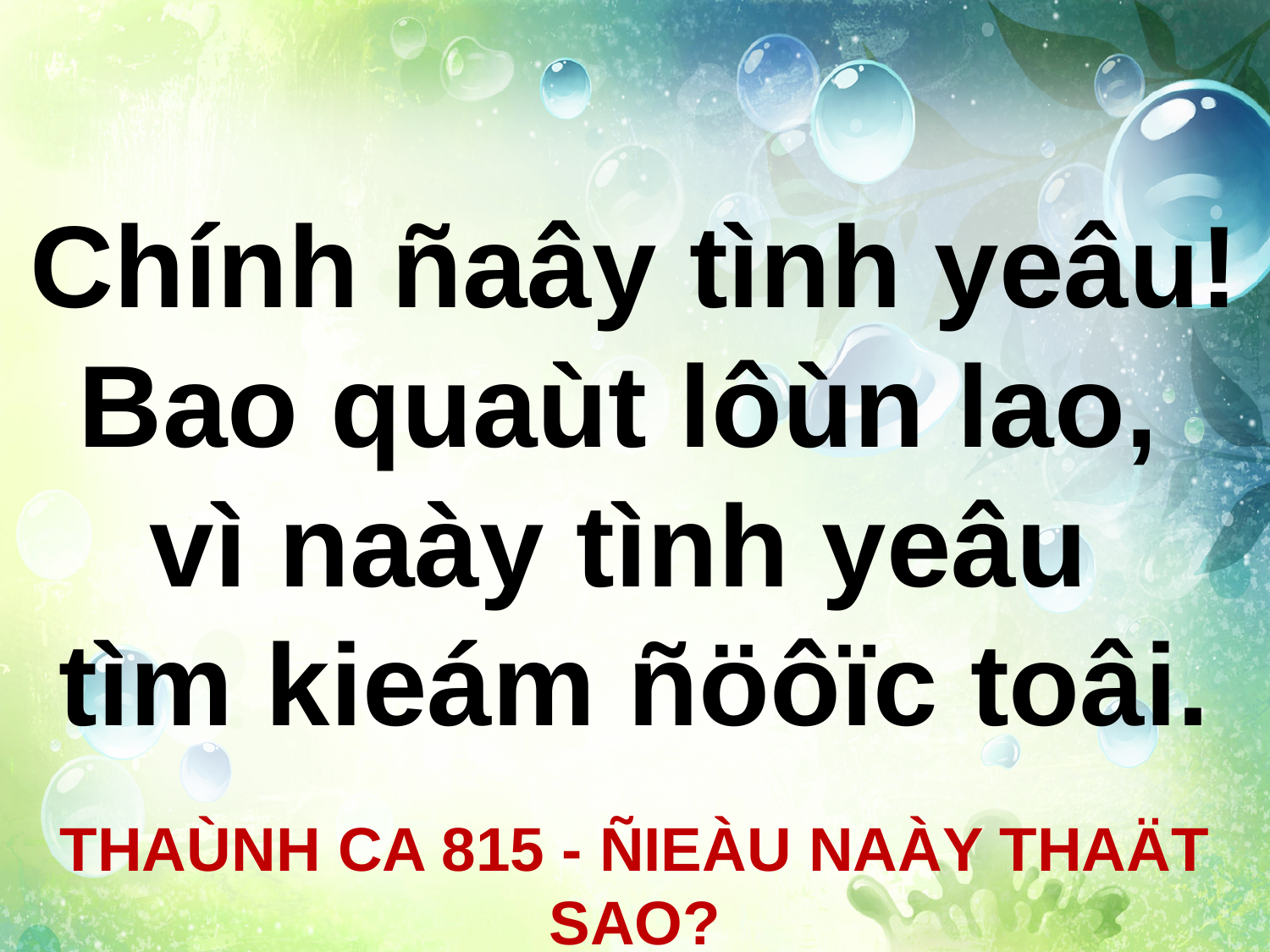

Chính ñaây tình yeâu!
Bao quaùt lôùn lao,
vì naày tình yeâu
tìm kieám ñöôïc toâi.
THAÙNH CA 815 - ÑIEÀU NAÀY THAÄT SAO?